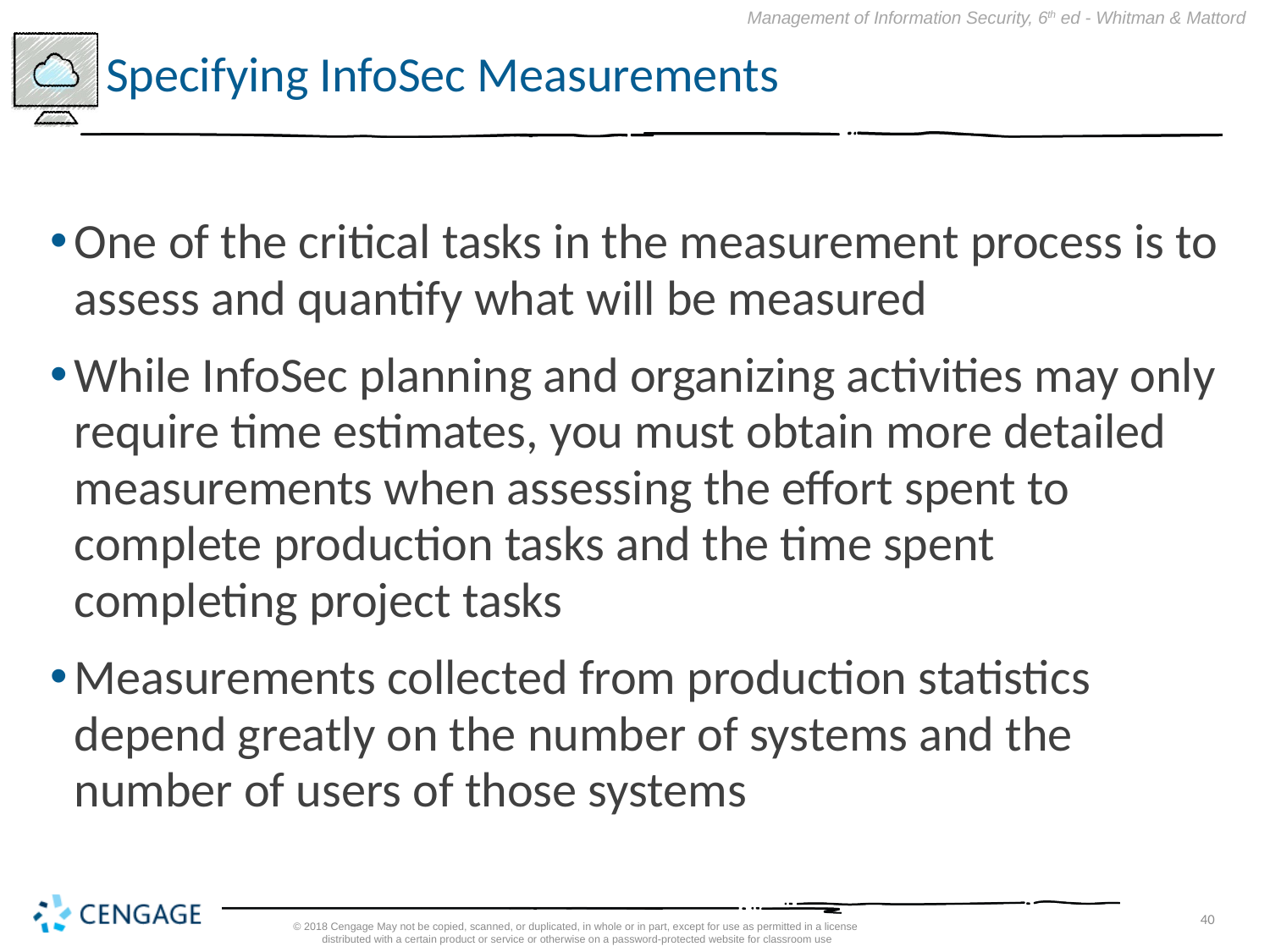

# Specifying InfoSec Measurements
One of the critical tasks in the measurement process is to assess and quantify what will be measured
While InfoSec planning and organizing activities may only require time estimates, you must obtain more detailed measurements when assessing the effort spent to complete production tasks and the time spent completing project tasks
Measurements collected from production statistics depend greatly on the number of systems and the number of users of those systems